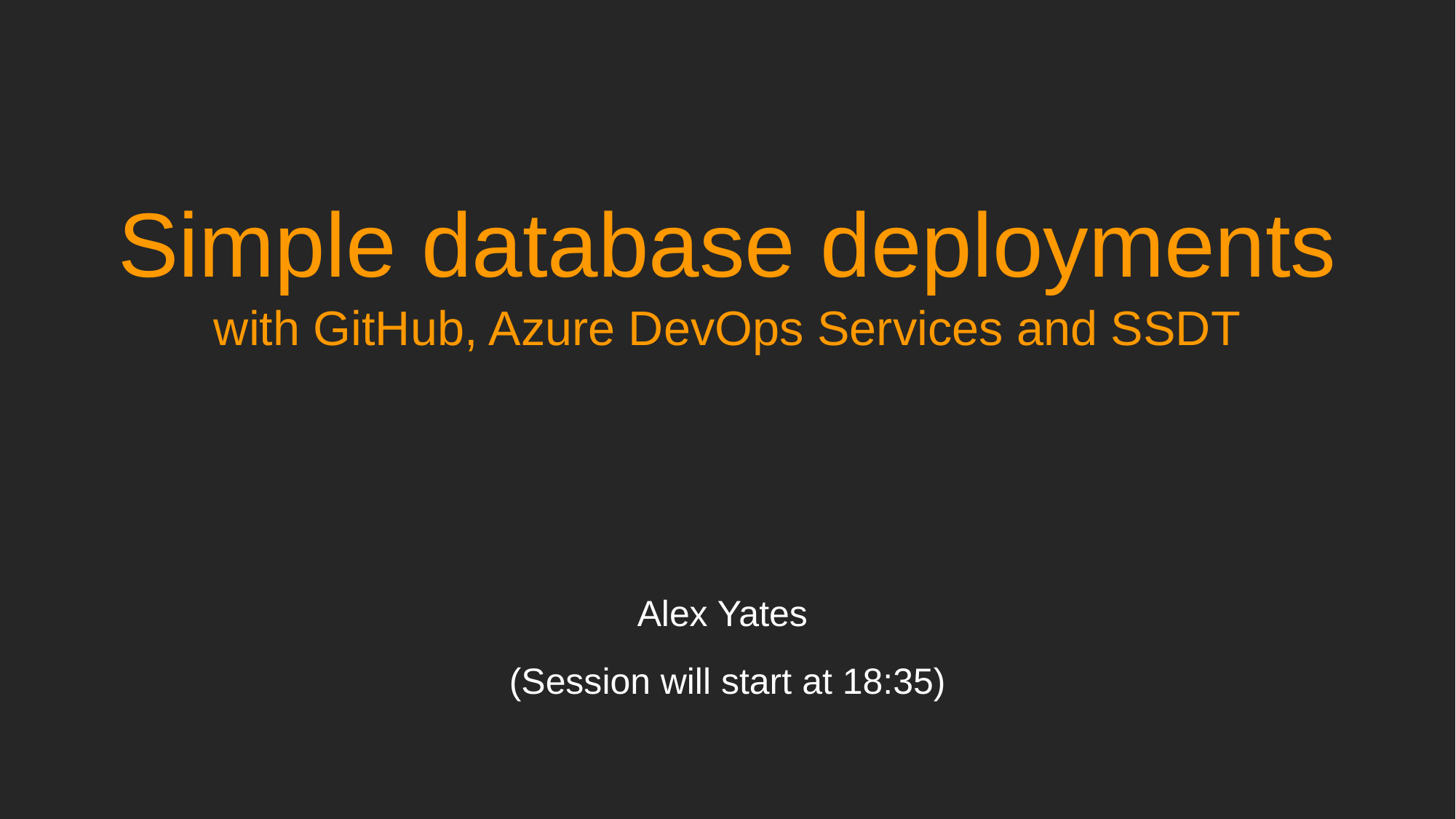

# Simple database deployments with GitHub, Azure DevOps Services and SSDT
Alex Yates
(Session will start at 18:35)